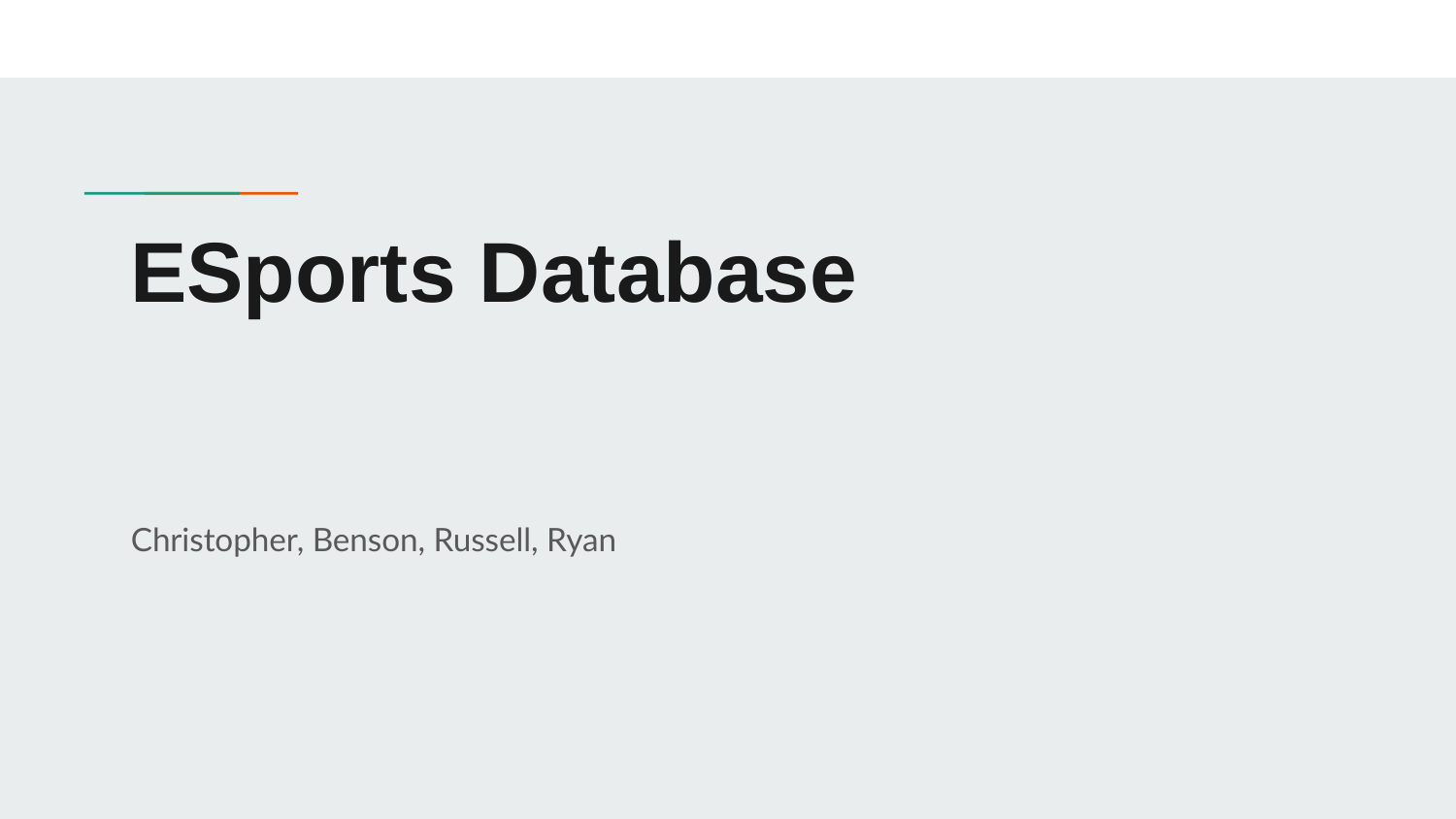

# ESports Database
Christopher, Benson, Russell, Ryan